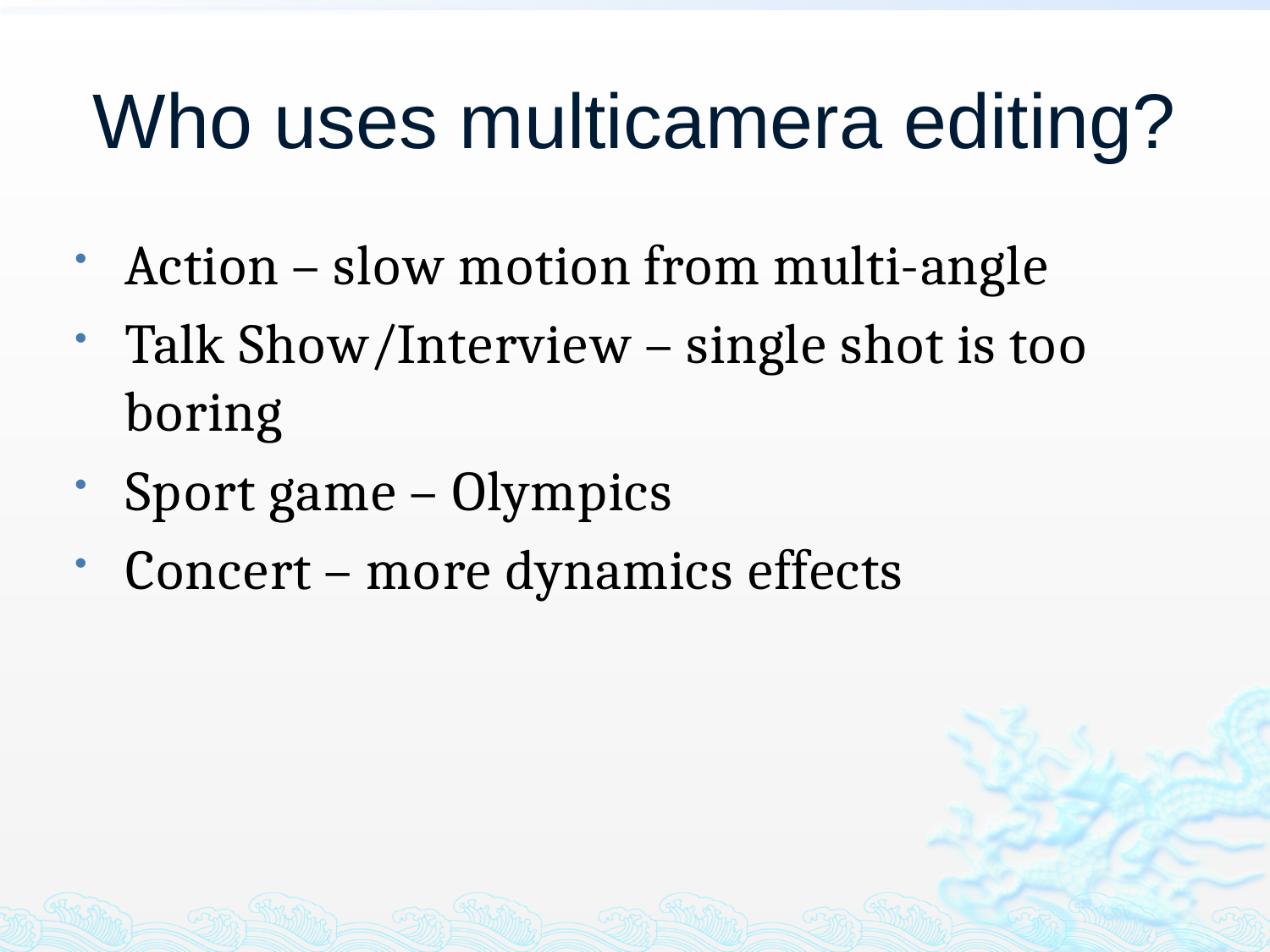

# Who uses multicamera editing?
Action – slow motion from multi-angle
Talk Show/Interview – single shot is too boring
Sport game – Olympics
Concert – more dynamics effects